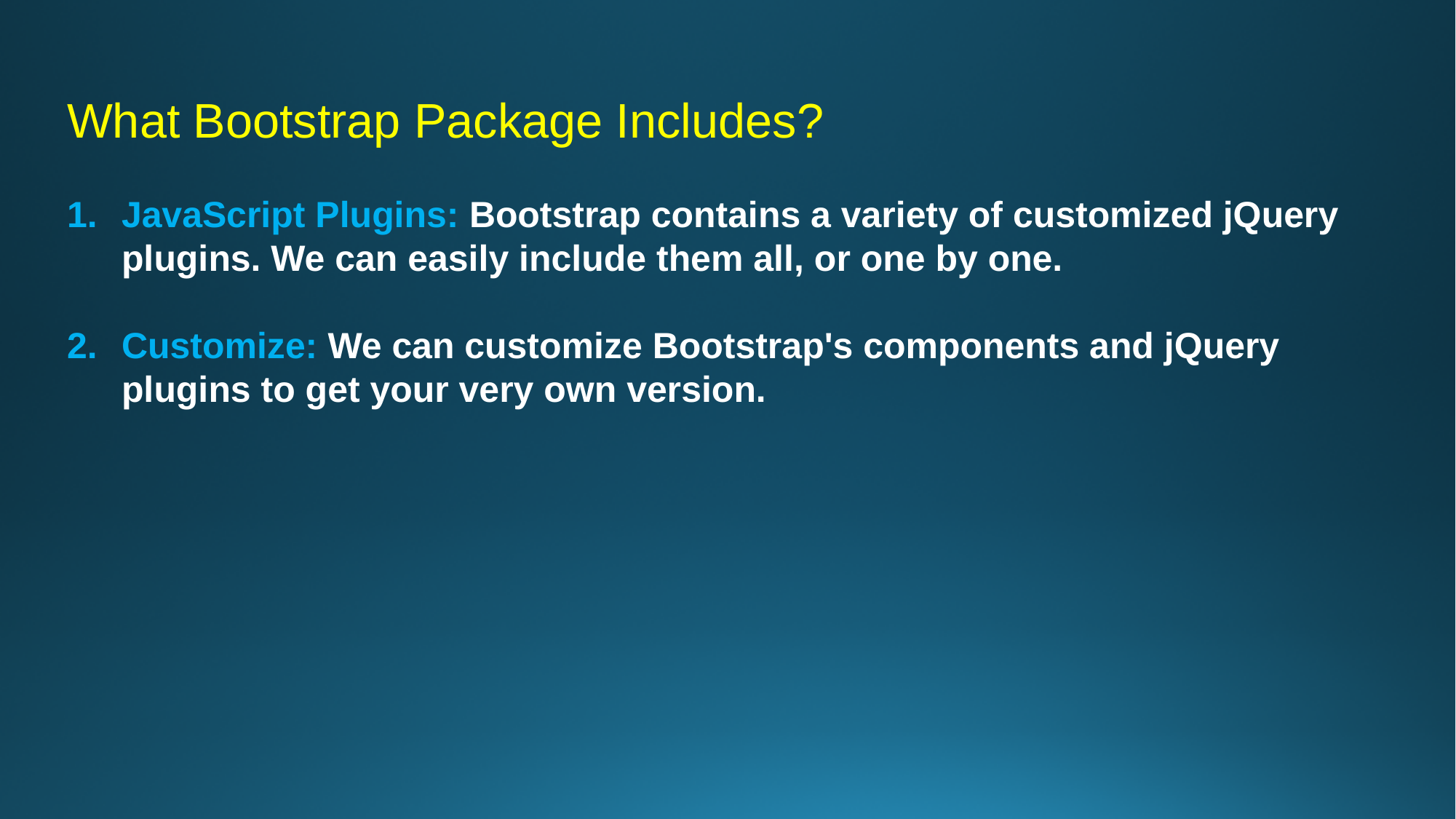

What Bootstrap Package Includes?

JavaScript Plugins: Bootstrap contains a variety of customized jQuery plugins. We can easily include them all, or one by one.

Customize: We can customize Bootstrap's components and jQuery plugins to get your very own version.